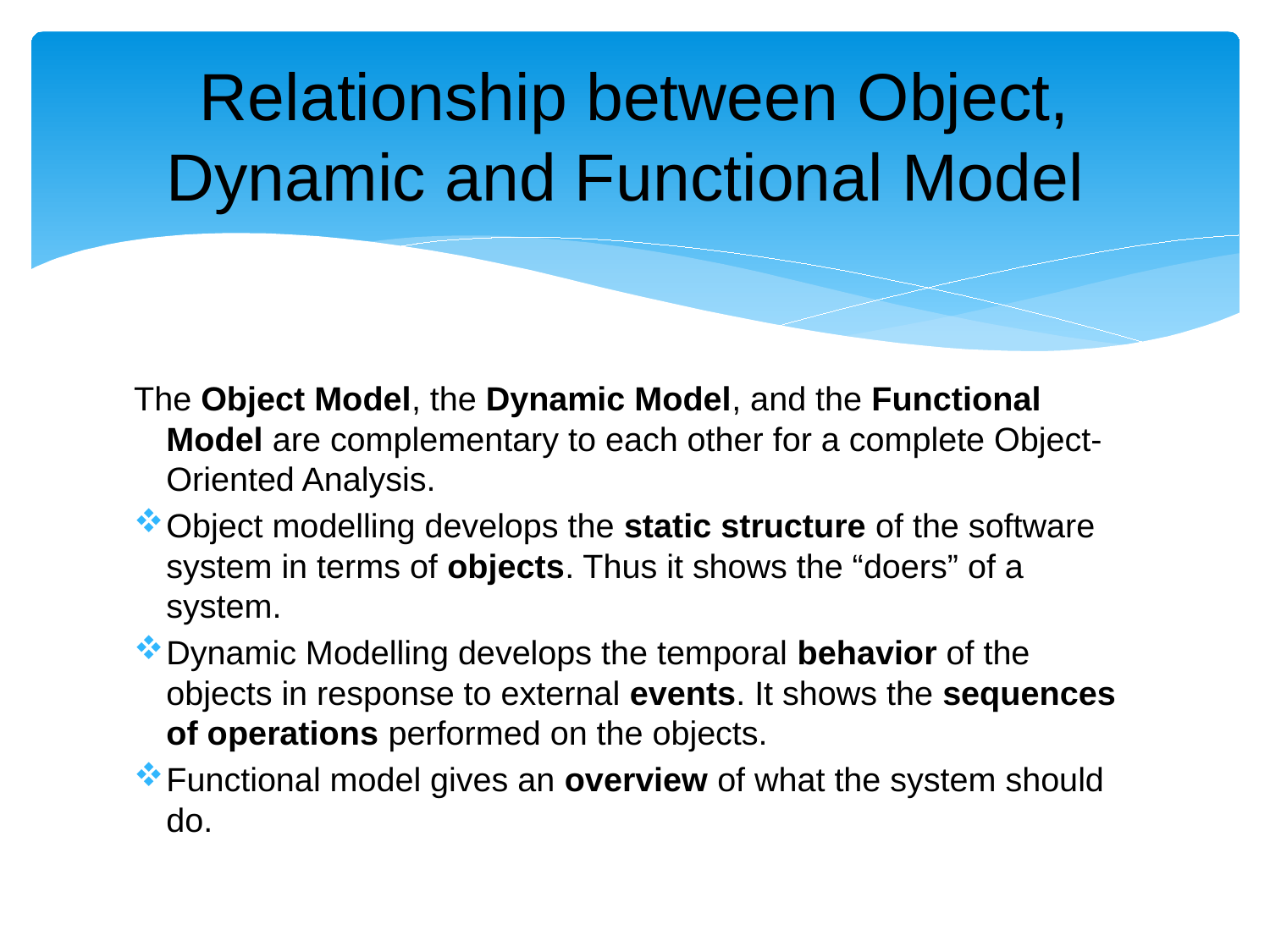

# Relationship between Object, Dynamic and Functional Model
The Object Model, the Dynamic Model, and the Functional Model are complementary to each other for a complete Object-Oriented Analysis.
Object modelling develops the static structure of the software system in terms of objects. Thus it shows the “doers” of a system.
Dynamic Modelling develops the temporal behavior of the objects in response to external events. It shows the sequences of operations performed on the objects.
Functional model gives an overview of what the system should do.